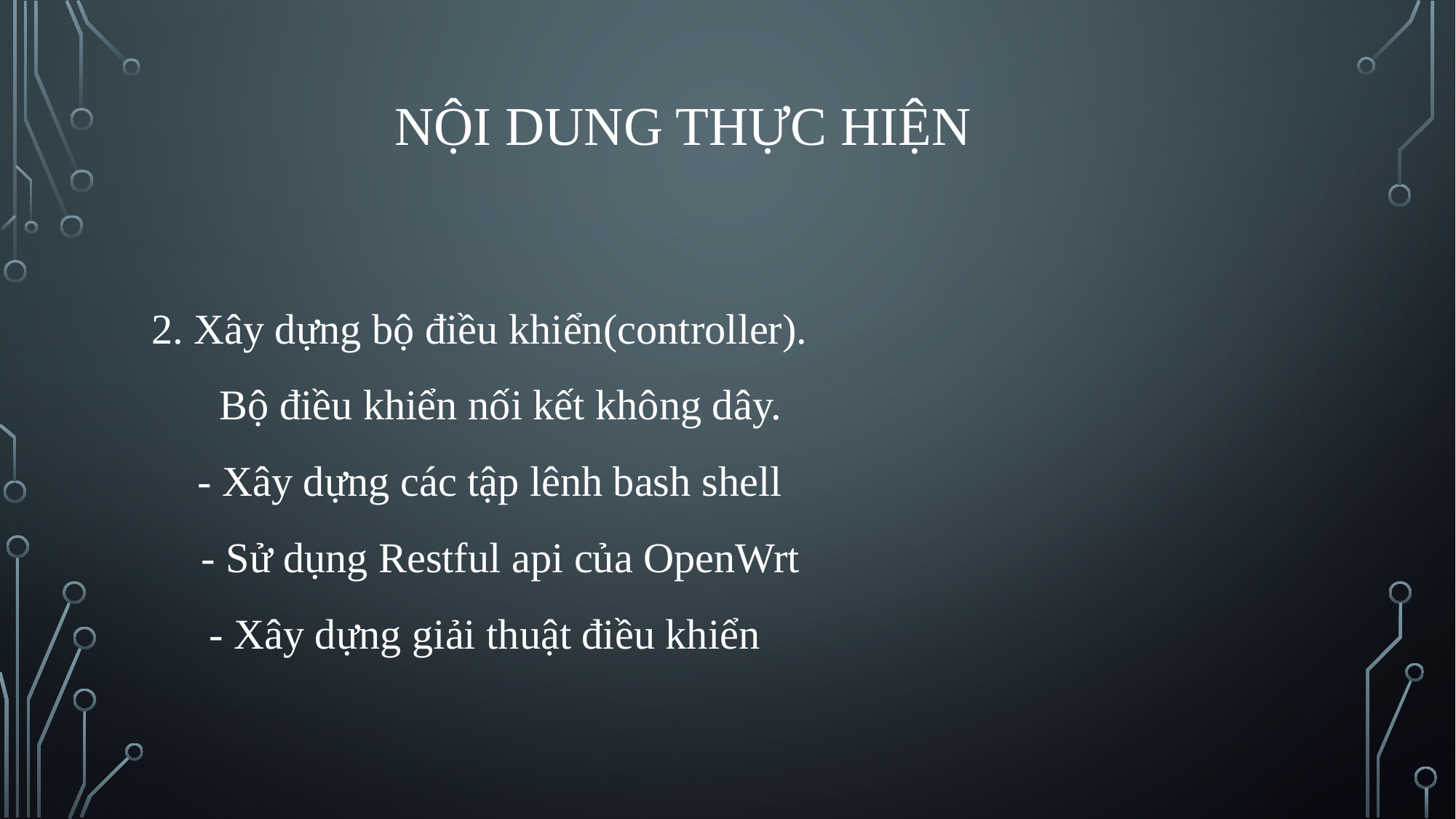

# Nội Dung Thực Hiện
2. Xây dựng bộ điều khiển(controller).
    Bộ điều khiển nối kết không dây.
  - Xây dựng các tập lênh bash shell
    - Sử dụng Restful api của OpenWrt
 - Xây dựng giải thuật điều khiển
13